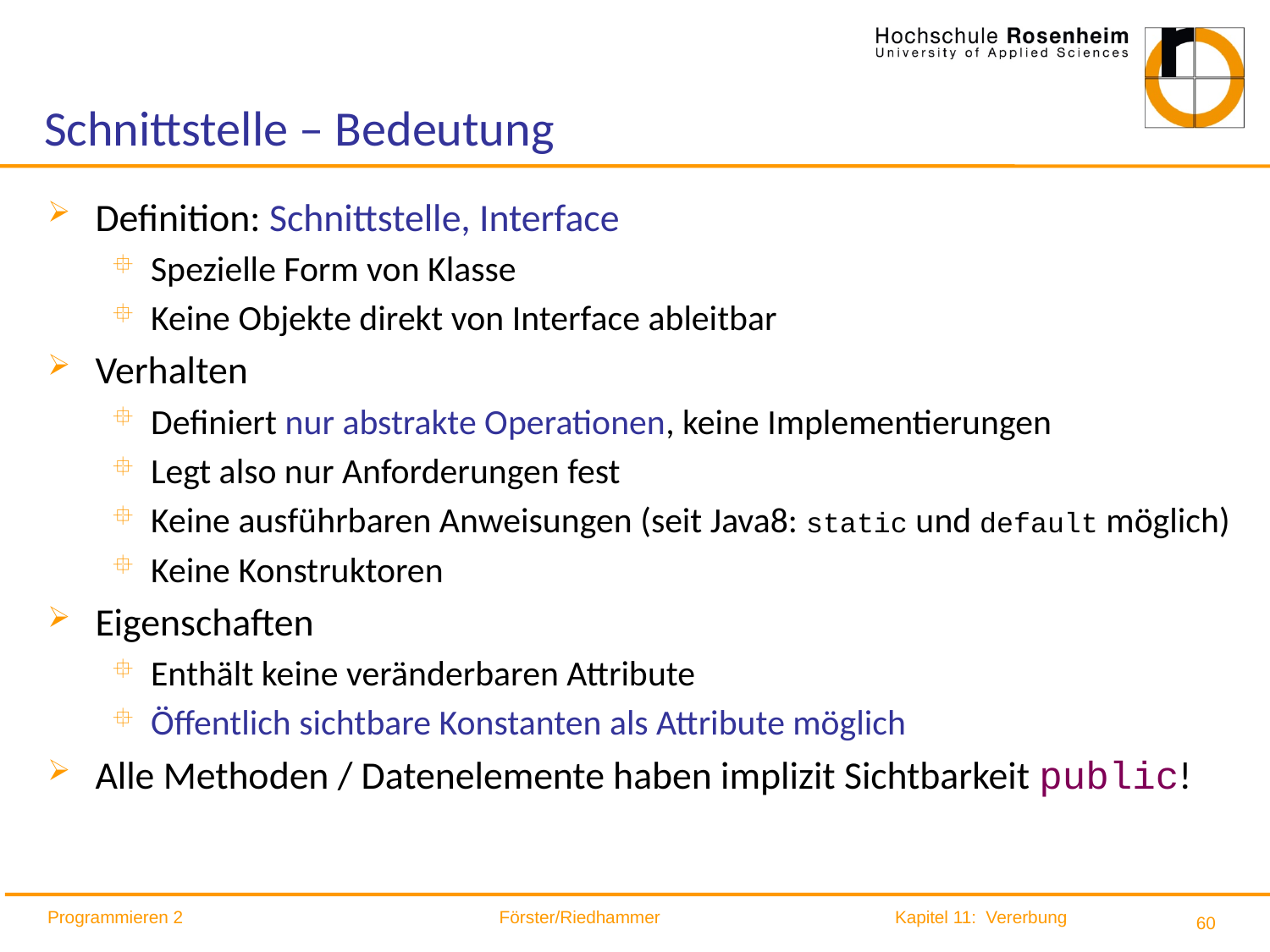

# Schnittstelle – Bedeutung
Definition: Schnittstelle, Interface
Spezielle Form von Klasse
Keine Objekte direkt von Interface ableitbar
Verhalten
Definiert nur abstrakte Operationen, keine Implementierungen
Legt also nur Anforderungen fest
Keine ausführbaren Anweisungen (seit Java8: static und default möglich)
Keine Konstruktoren
Eigenschaften
Enthält keine veränderbaren Attribute
Öffentlich sichtbare Konstanten als Attribute möglich
Alle Methoden / Datenelemente haben implizit Sichtbarkeit public!